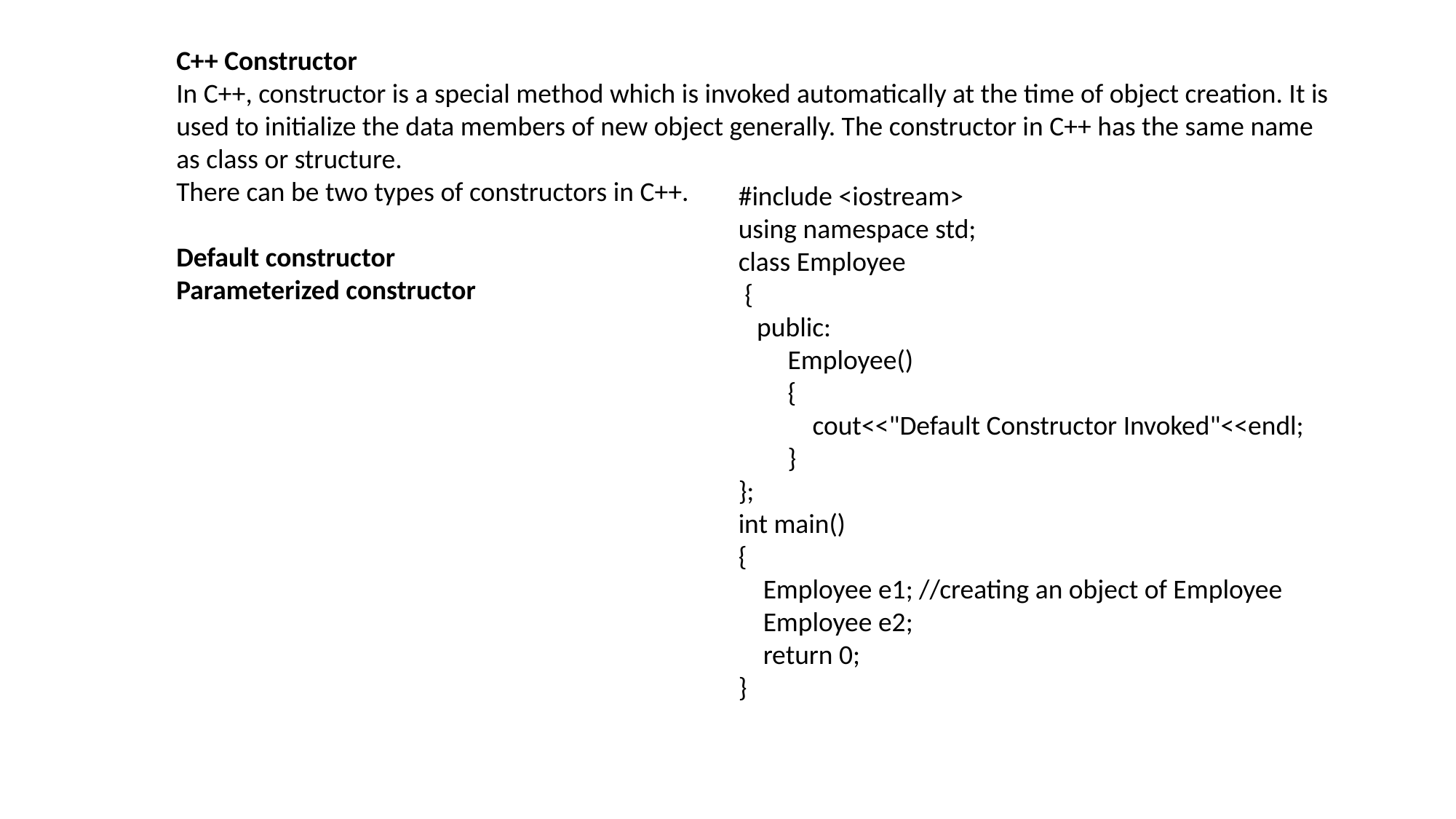

C++ Constructor
In C++, constructor is a special method which is invoked automatically at the time of object creation. It is used to initialize the data members of new object generally. The constructor in C++ has the same name as class or structure.
There can be two types of constructors in C++.

Default constructor
Parameterized constructor
#include <iostream>
using namespace std;
class Employee
 {
   public:
        Employee()
        {
            cout<<"Default Constructor Invoked"<<endl;
        }
};
int main()
{
    Employee e1; //creating an object of Employee
    Employee e2;
    return 0;
}